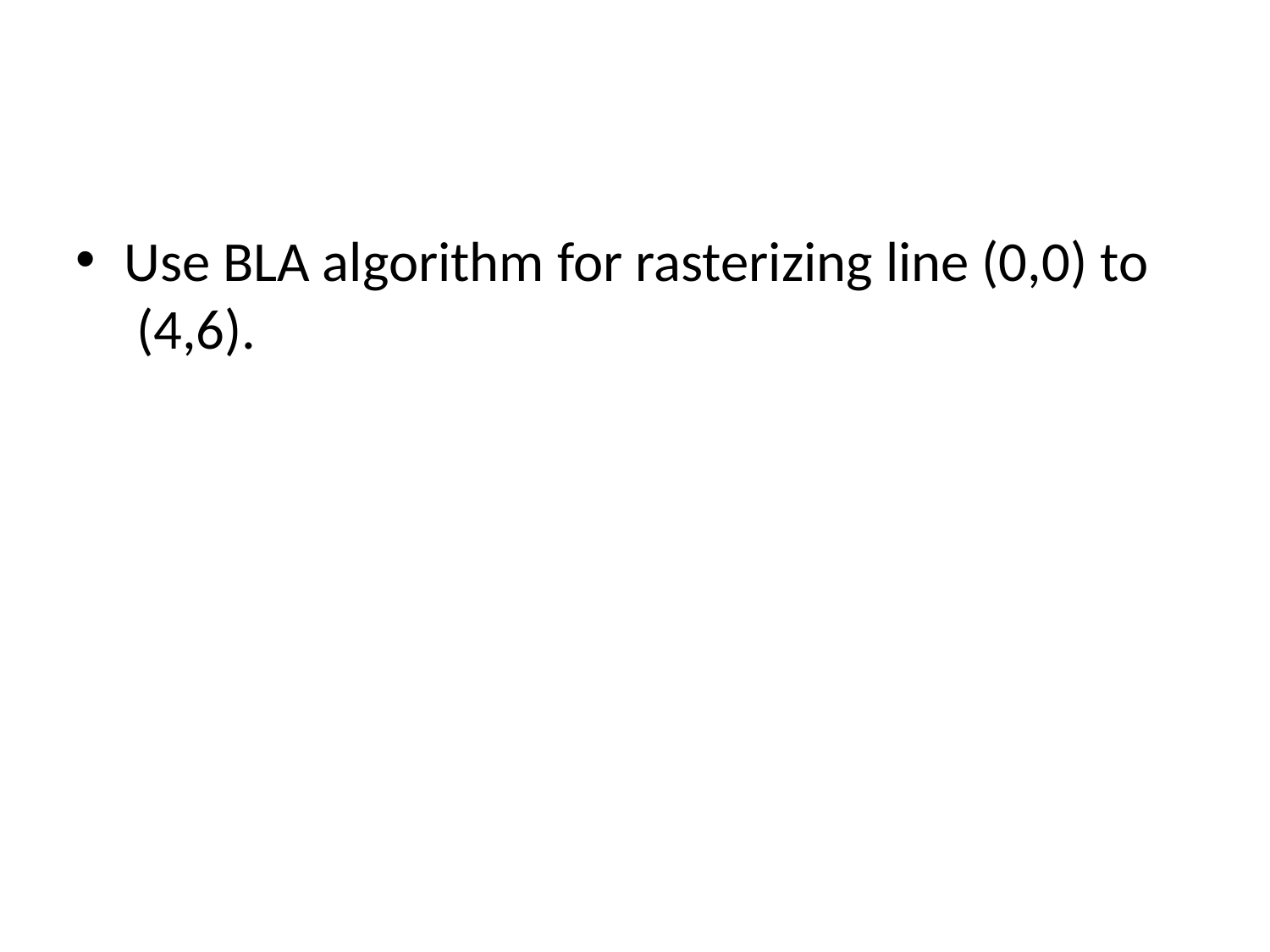

Use BLA algorithm for rasterizing line (0,0) to  (4,6).